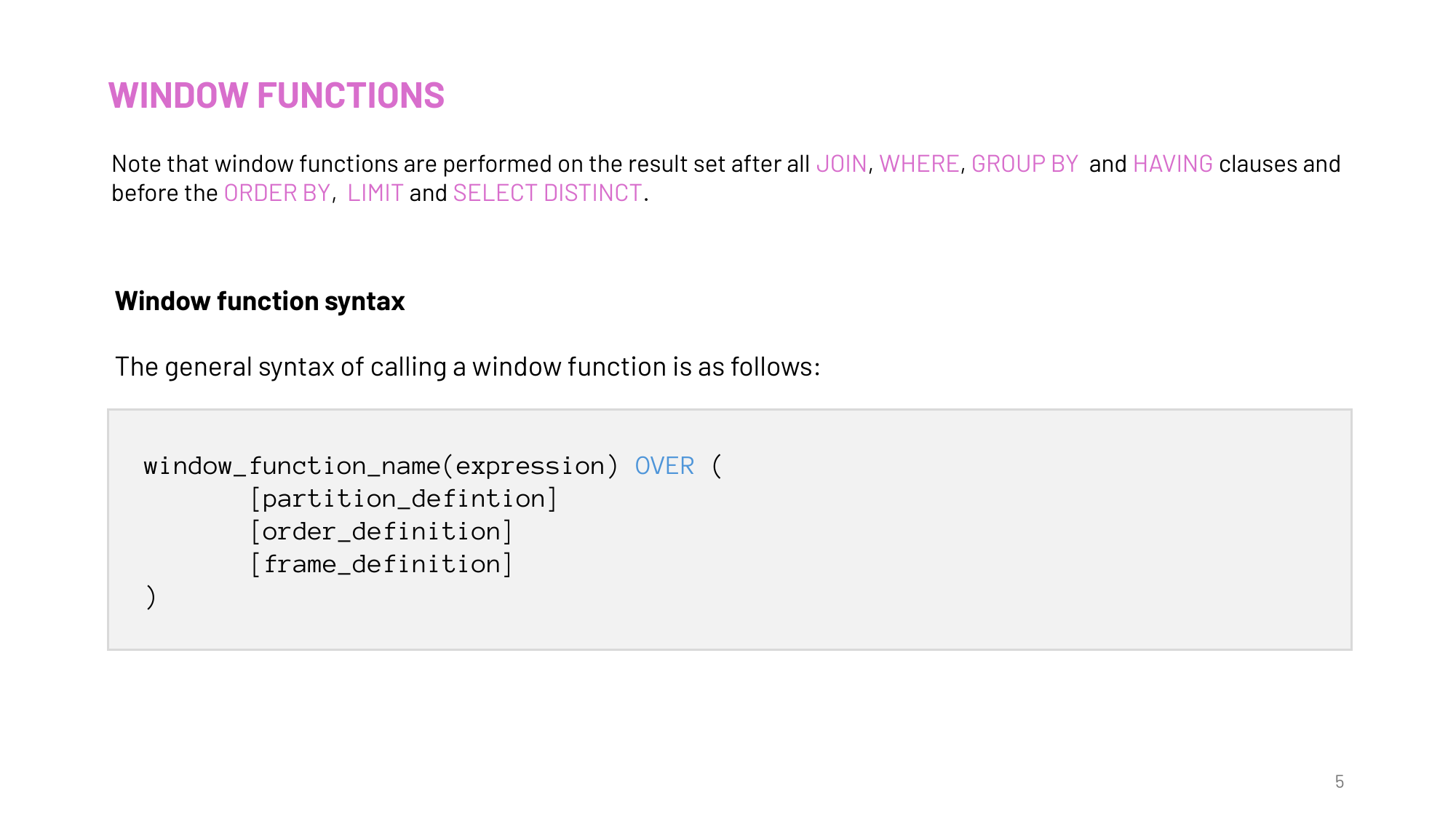

# WINDOW FUNCTIONS
Note that window functions are performed on the result set after all JOIN, WHERE, GROUP BY  and HAVING clauses and before the ORDER BY,  LIMIT and SELECT DISTINCT.
Window function syntax

The general syntax of calling a window function is as follows:

  window_function_name(expression) OVER (
         [partition_defintion]
         [order_definition]
         [frame_definition]
  )

5